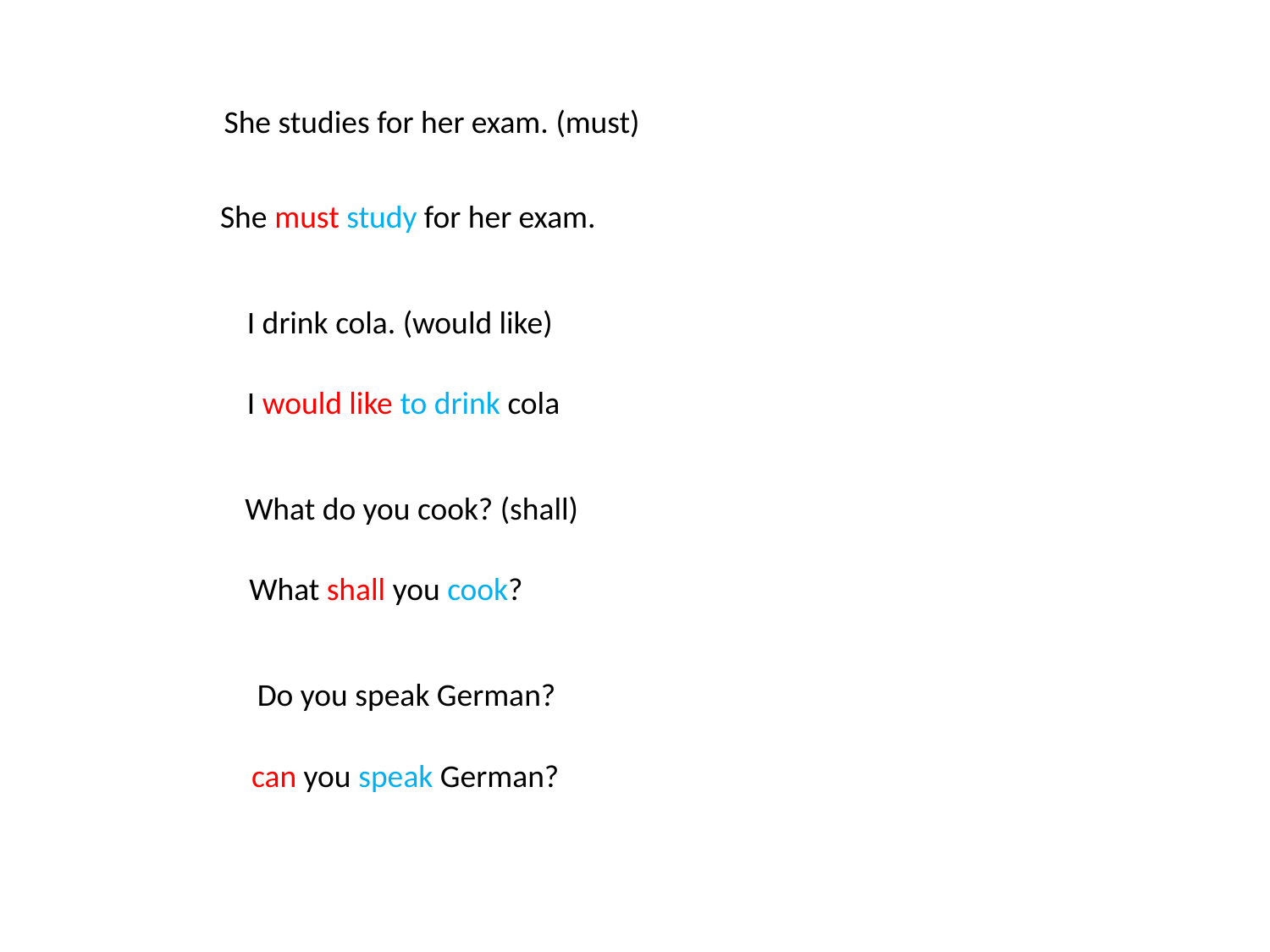

She studies for her exam. (must)
She must study for her exam.
I drink cola. (would like)
I would like to drink cola
What do you cook? (shall)
What shall you cook?
Do you speak German?
can you speak German?